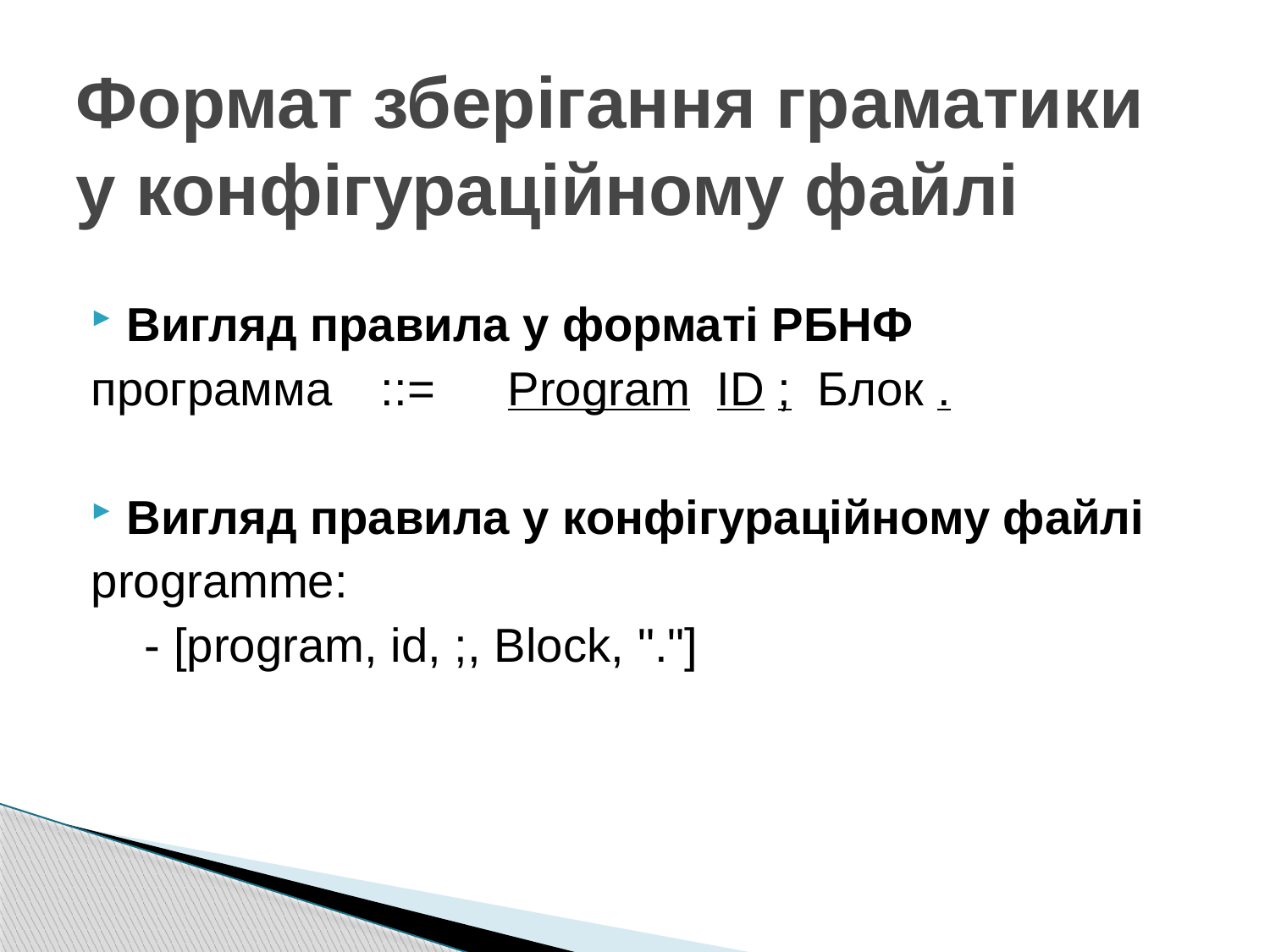

# Формат зберігання граматики у конфігураційному файлі
Вигляд правила у форматі РБНФ
программа	::=	Program  ID ;  Блок .

Вигляд правила у конфігураційному файлі
programme:
    - [program, id, ;, Block, "."]